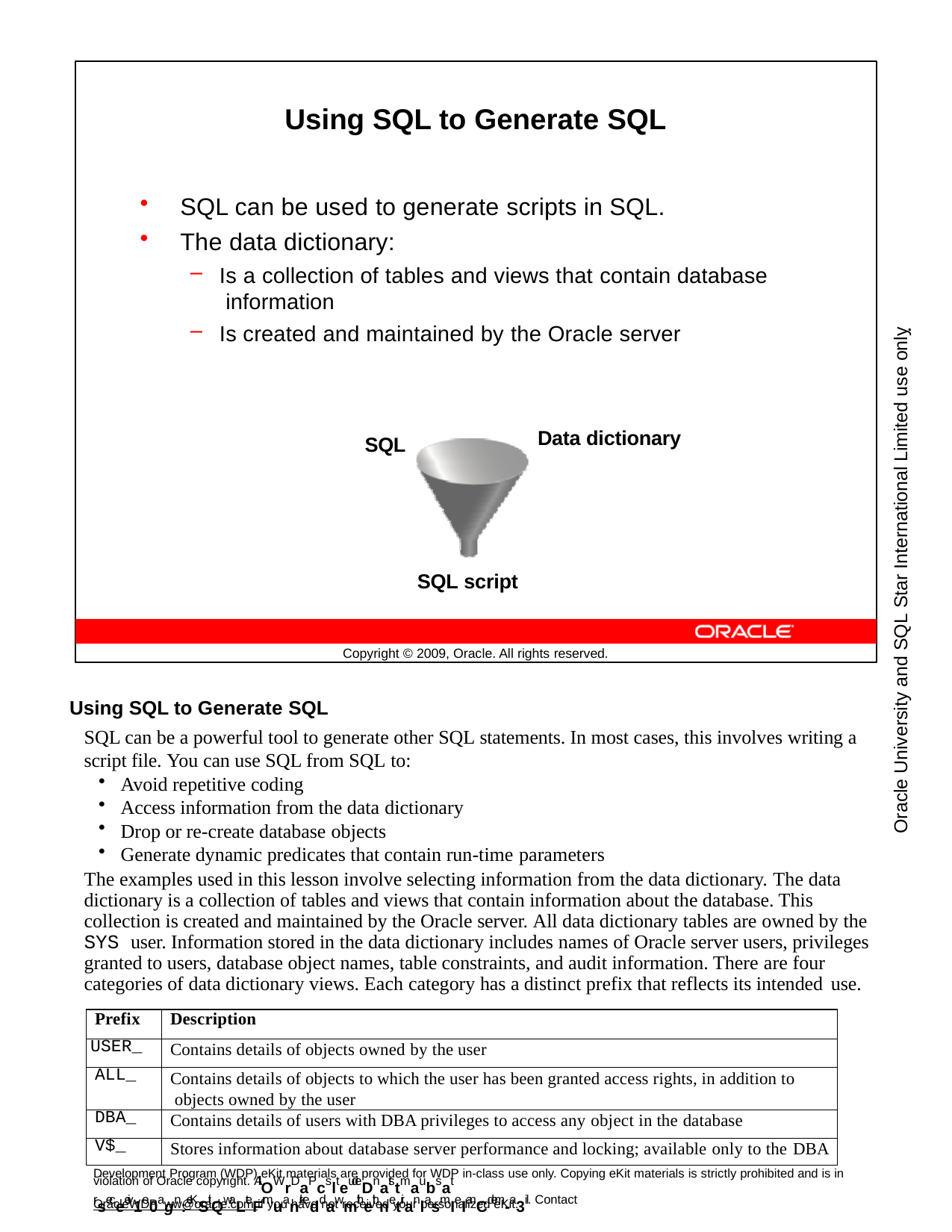

Using SQL to Generate SQL

SQL can be used to generate scripts in SQL.
The data dictionary:
Is a collection of tables and views that contain database  information
Is created and maintained by the Oracle server
Oracle University and SQL Star International Limited use onlyฺ
Data dictionary
SQL

SQL script
Copyright © 2009, Oracle. All rights reserved.

Using SQL to Generate SQL
SQL can be a powerful tool to generate other SQL statements. In most cases, this involves writing a  script file. You can use SQL from SQL to:
Avoid repetitive coding
Access information from the data dictionary
Drop or re-create database objects
Generate dynamic predicates that contain run-time parameters
The examples used in this lesson involve selecting information from the data dictionary. The data  dictionary is a collection of tables and views that contain information about the database. This  collection is created and maintained by the Oracle server. All data dictionary tables are owned by the  SYS user. Information stored in the data dictionary includes names of Oracle server users, privileges  granted to users, database object names, table constraints, and audit information. There are four  categories of data dictionary views. Each category has a distinct prefix that reflects its intended use.
| Prefix | Description |
| --- | --- |
| USER\_ | Contains details of objects owned by the user |
| ALL\_ | Contains details of objects to which the user has been granted access rights, in addition to objects owned by the user |
| DBA\_ | Contains details of users with DBA privileges to access any object in the database |
| V$\_ | Stores information about database server performance and locking; available only to the DBA |
Development Program (WDP) eKit materials are provided for WDP in-class use only. Copying eKit materials is strictly prohibited and is in
violation of Oracle copyright. AllOWrDaPcslteudeDnatstmaubsat rseceeiv1e0agn :eKSitQwaLteFrmuanrkeddawmithethnetiranlasmIeIanCd em- a3il. Contact
OracleWDP_ww@oracle.com if you have not received your personalized eKit.